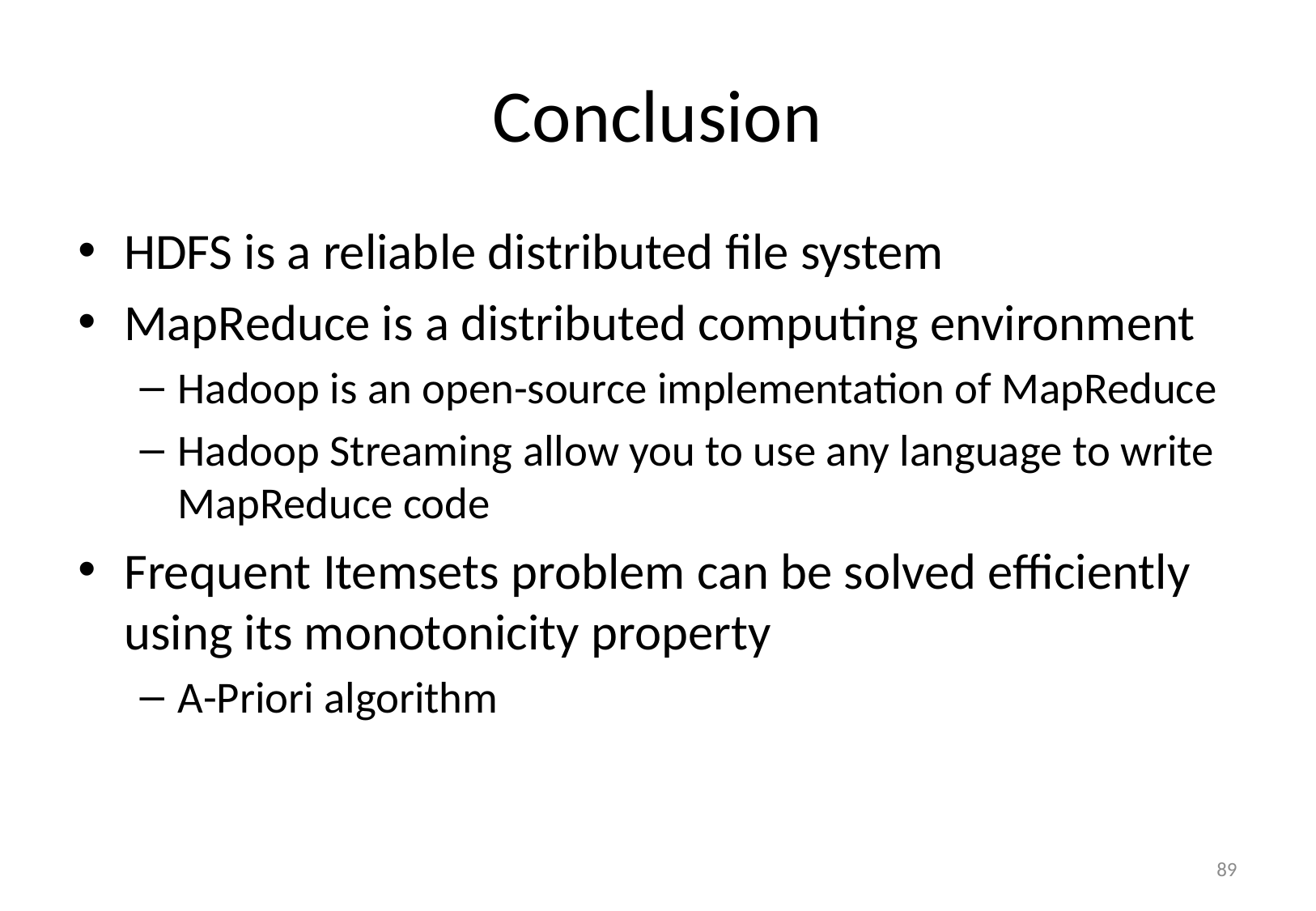

# Conclusion
HDFS is a reliable distributed file system
MapReduce is a distributed computing environment
Hadoop is an open-source implementation of MapReduce
Hadoop Streaming allow you to use any language to write MapReduce code
Frequent Itemsets problem can be solved efficiently using its monotonicity property
A-Priori algorithm

89